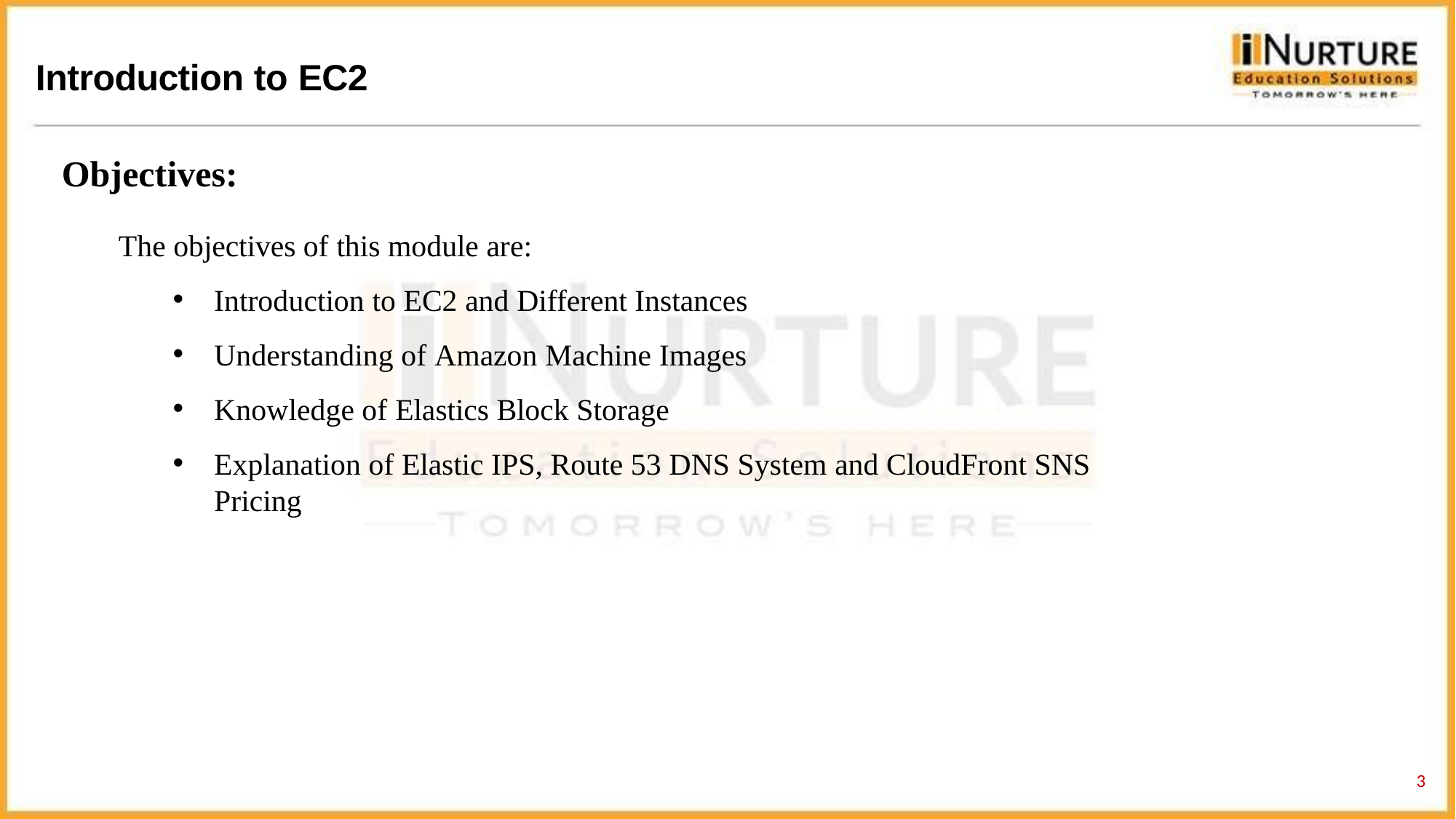

# Introduction to EC2
Objectives:
The objectives of this module are:
Introduction to EC2 and Different Instances
Understanding of Amazon Machine Images
Knowledge of Elastics Block Storage
Explanation of Elastic IPS, Route 53 DNS System and CloudFront SNS Pricing
3